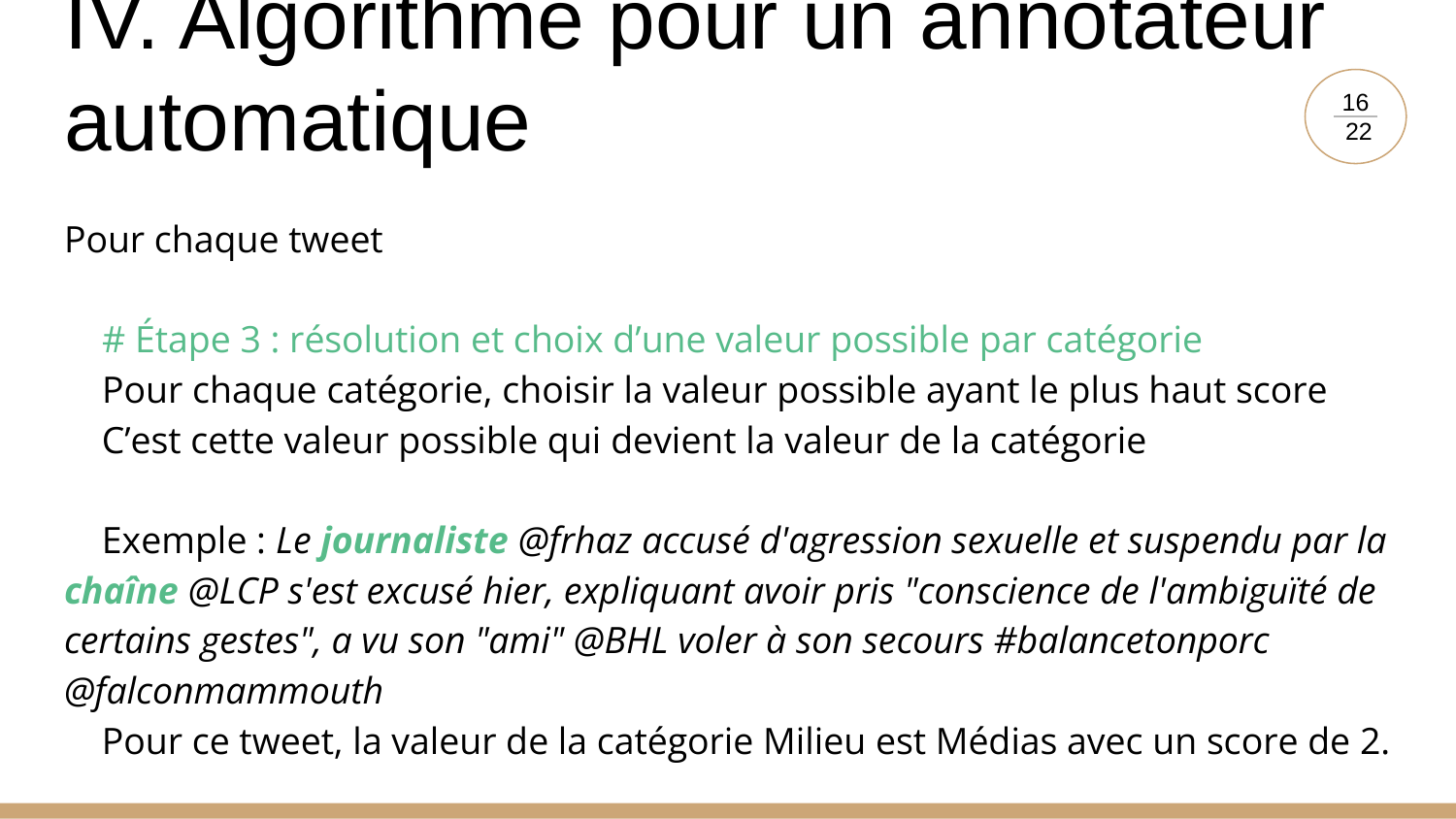

# IV. Algorithme pour un annotateur automatique
16
 22
Pour chaque tweet
    # Étape 3 : résolution et choix d’une valeur possible par catégorie
    Pour chaque catégorie, choisir la valeur possible ayant le plus haut score
    C’est cette valeur possible qui devient la valeur de la catégorie
    Exemple : Le journaliste @frhaz accusé d'agression sexuelle et suspendu par la chaîne @LCP s'est excusé hier, expliquant avoir pris "conscience de l'ambiguïté de certains gestes", a vu son "ami" @BHL voler à son secours #balancetonporc @falconmammouth
    Pour ce tweet, la valeur de la catégorie Milieu est Médias avec un score de 2.